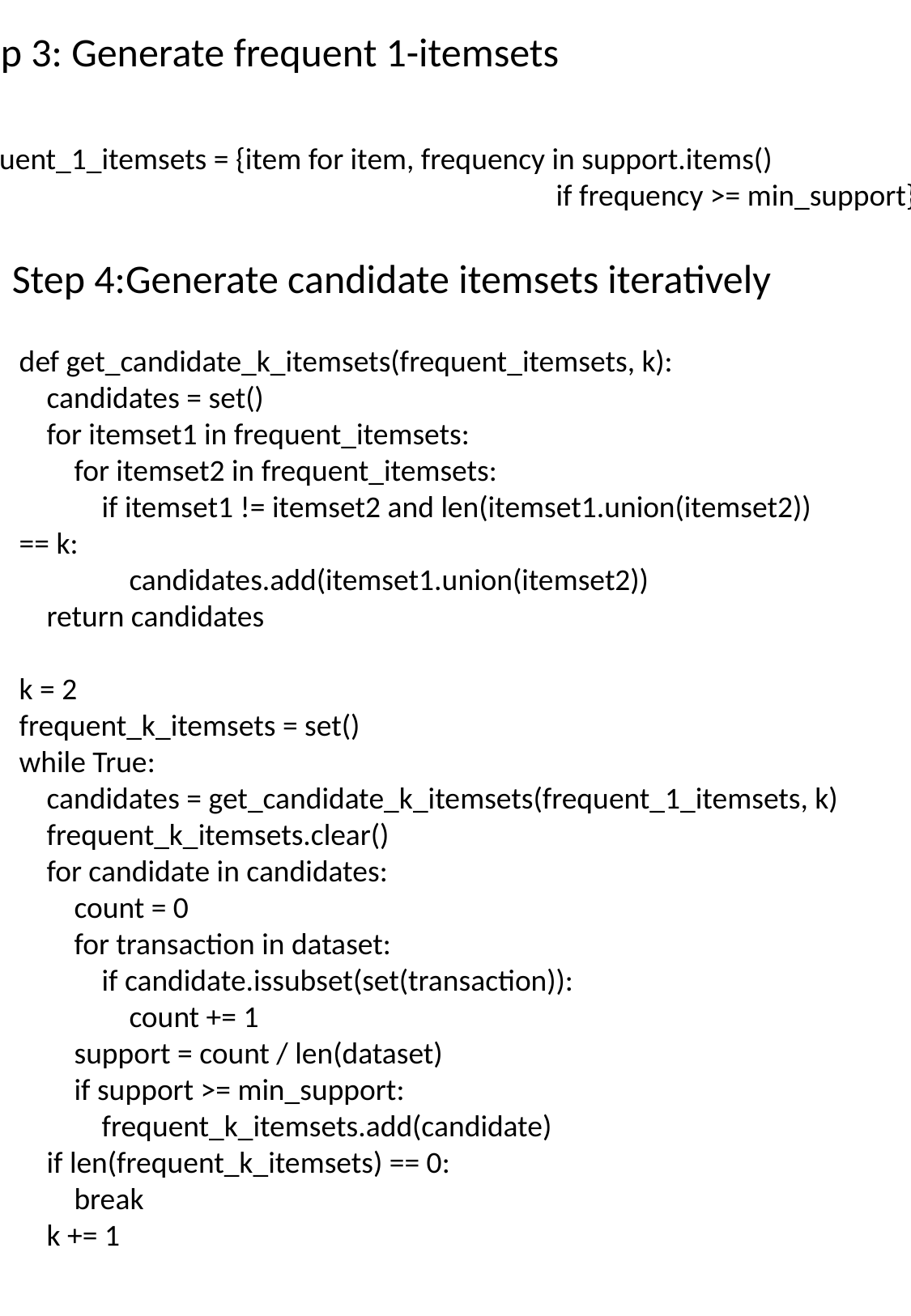

Step 3: Generate frequent 1-itemsets

frequent_1_itemsets = {item for item, frequency in support.items()
					if frequency >= min_support}
Step 4:Generate candidate itemsets iteratively
def get_candidate_k_itemsets(frequent_itemsets, k):
    candidates = set()
    for itemset1 in frequent_itemsets:
        for itemset2 in frequent_itemsets:
            if itemset1 != itemset2 and len(itemset1.union(itemset2)) == k:
                candidates.add(itemset1.union(itemset2))
    return candidates

k = 2
frequent_k_itemsets = set()
while True:
    candidates = get_candidate_k_itemsets(frequent_1_itemsets, k)
    frequent_k_itemsets.clear()
    for candidate in candidates:
        count = 0
        for transaction in dataset:
            if candidate.issubset(set(transaction)):
                count += 1
        support = count / len(dataset)
        if support >= min_support:
            frequent_k_itemsets.add(candidate)
    if len(frequent_k_itemsets) == 0:
        break
    k += 1